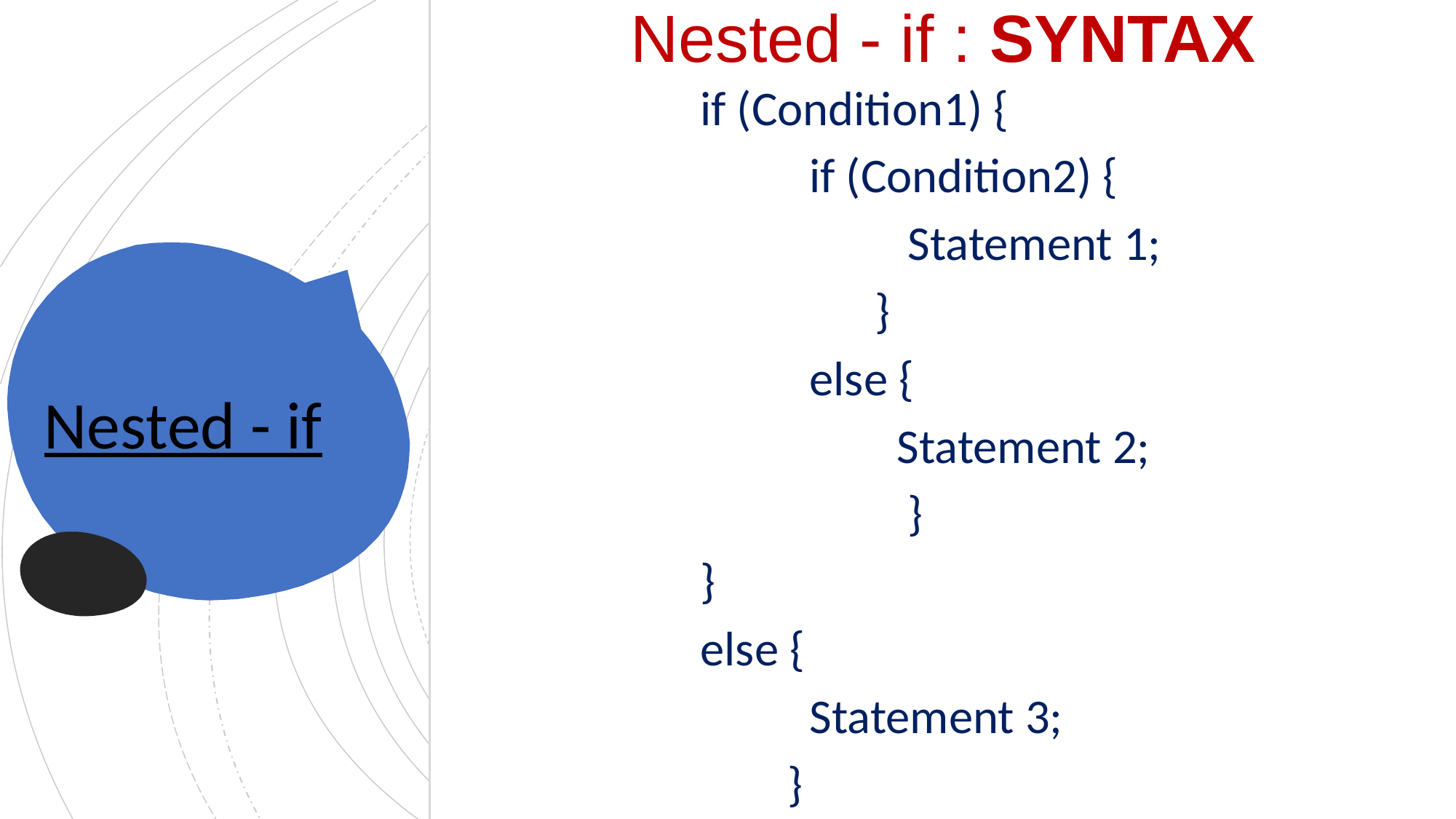

Nested - if : SYNTAX
if (Condition1) {
	if (Condition2) {
                   Statement 1;
                }
	else {
	        Statement 2;
                   }
}
else {
	Statement 3;
        }

# Nested - if